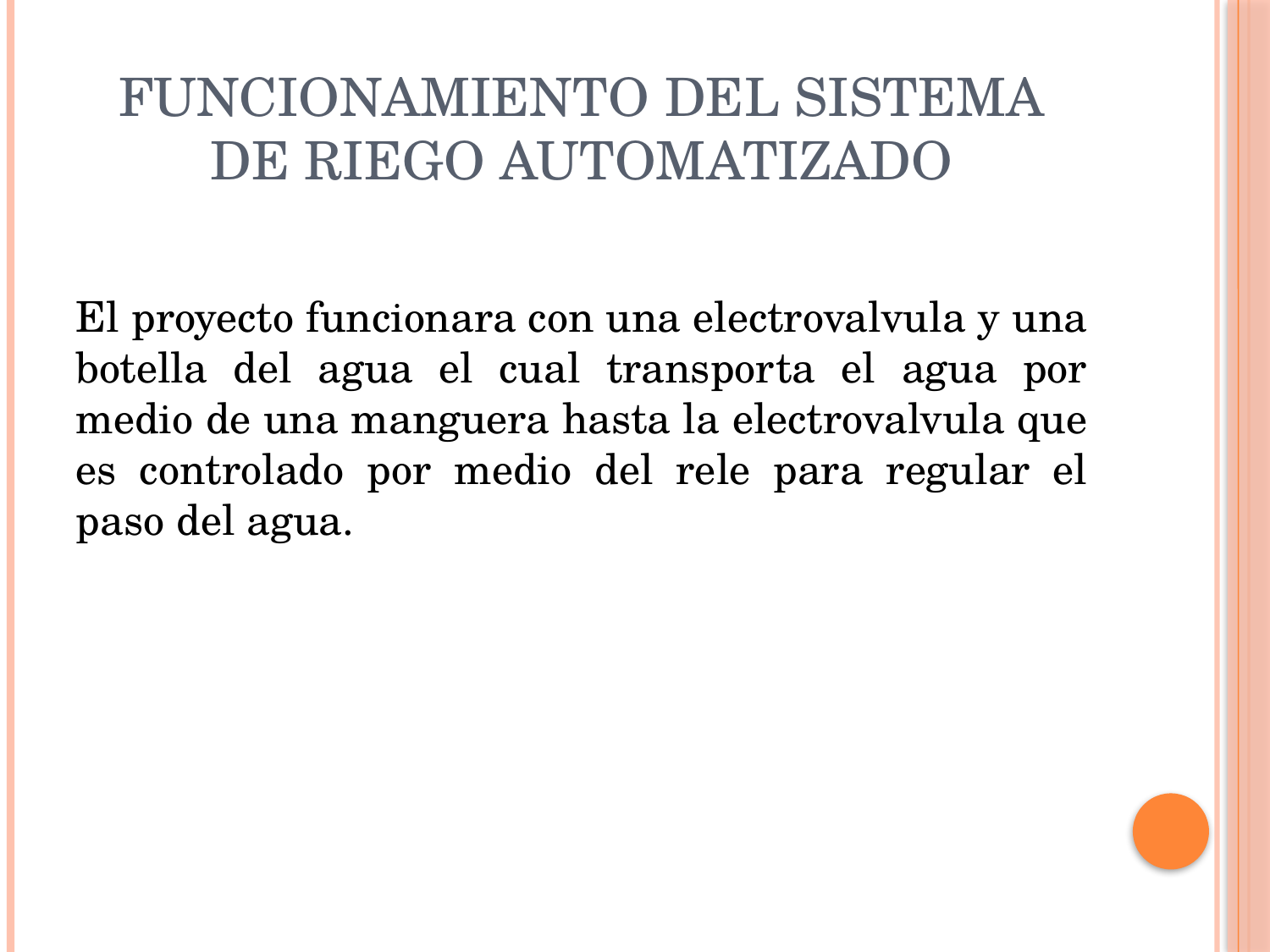

# FUNCIONAMIENTO DEL SISTEMA DE RIEGO AUTOMATIZADO

El proyecto funcionara con una electrovalvula y una botella del agua el cual transporta el agua por medio de una manguera hasta la electrovalvula que es controlado por medio del rele para regular el paso del agua.